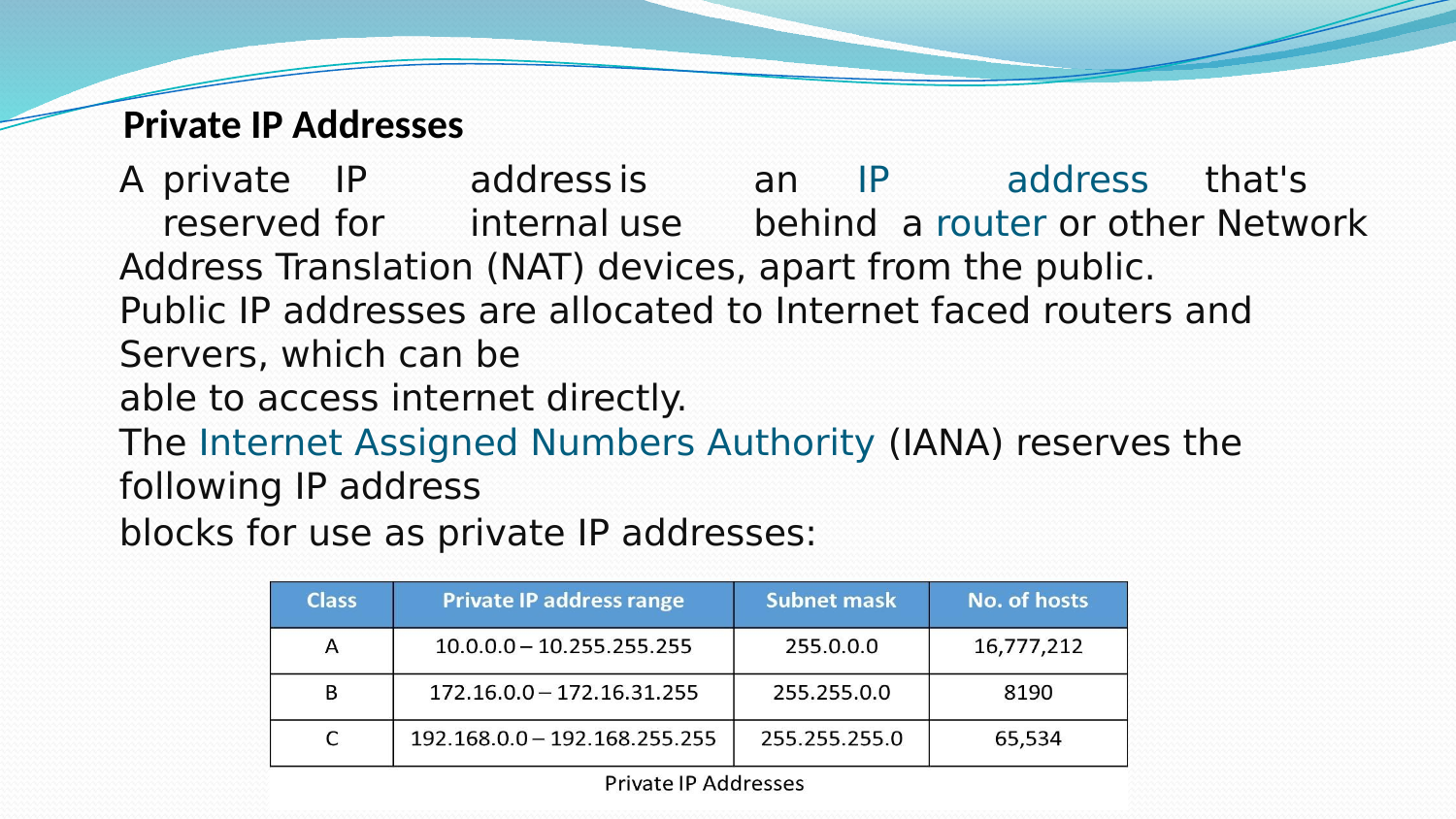

# Private IP Addresses
A	private	IP	address	is	an	IP	address	that's	reserved	for	internal	use	behind  a router or other Network Address Translation (NAT) devices, apart from the public.
Public IP addresses are allocated to Internet faced routers and Servers, which can be
able to access internet directly.
The Internet Assigned Numbers Authority (IANA) reserves the following IP address
blocks for use as private IP addresses: